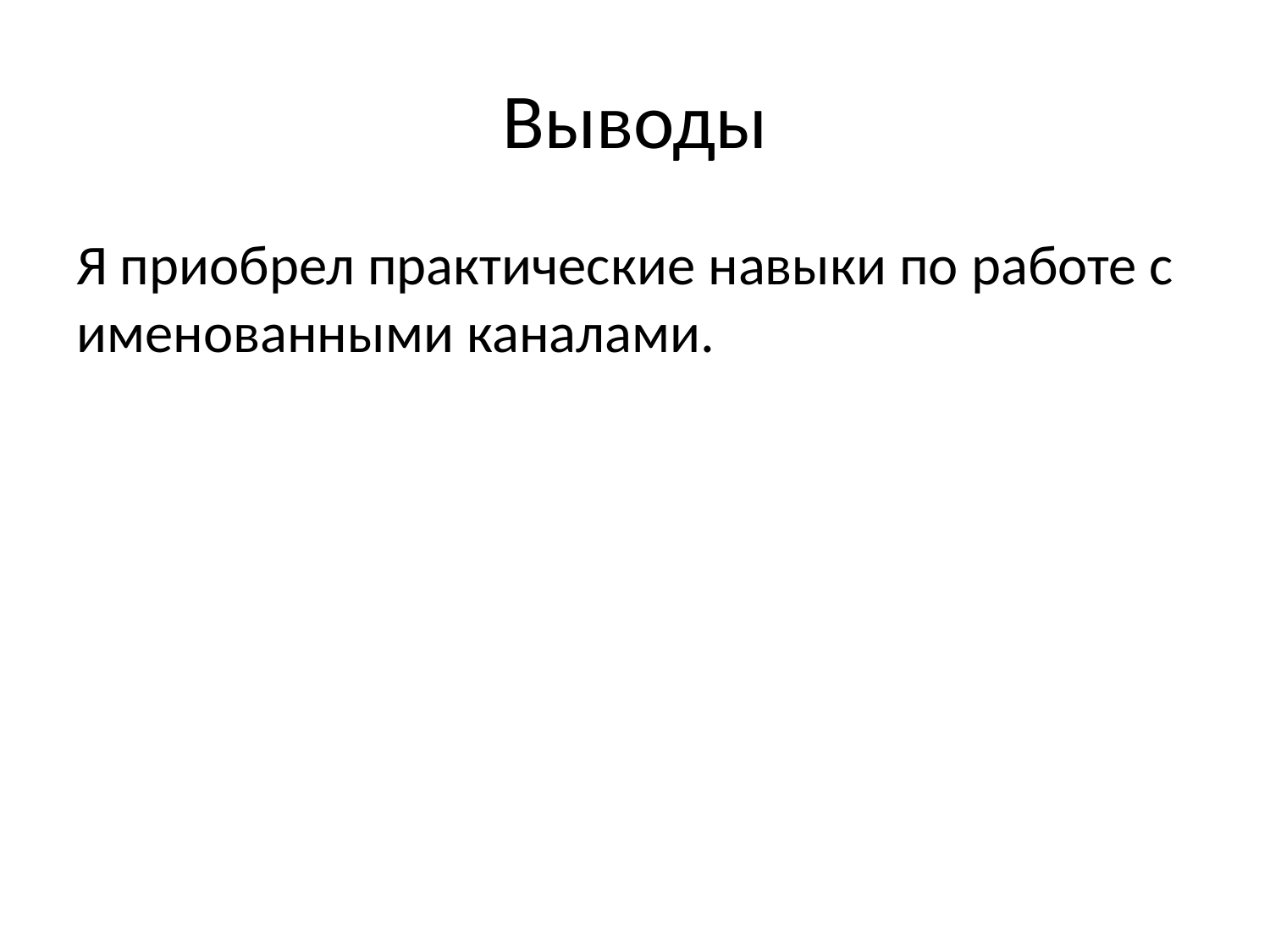

# Выводы
Я приобрел практические навыки по работе с именованными каналами.